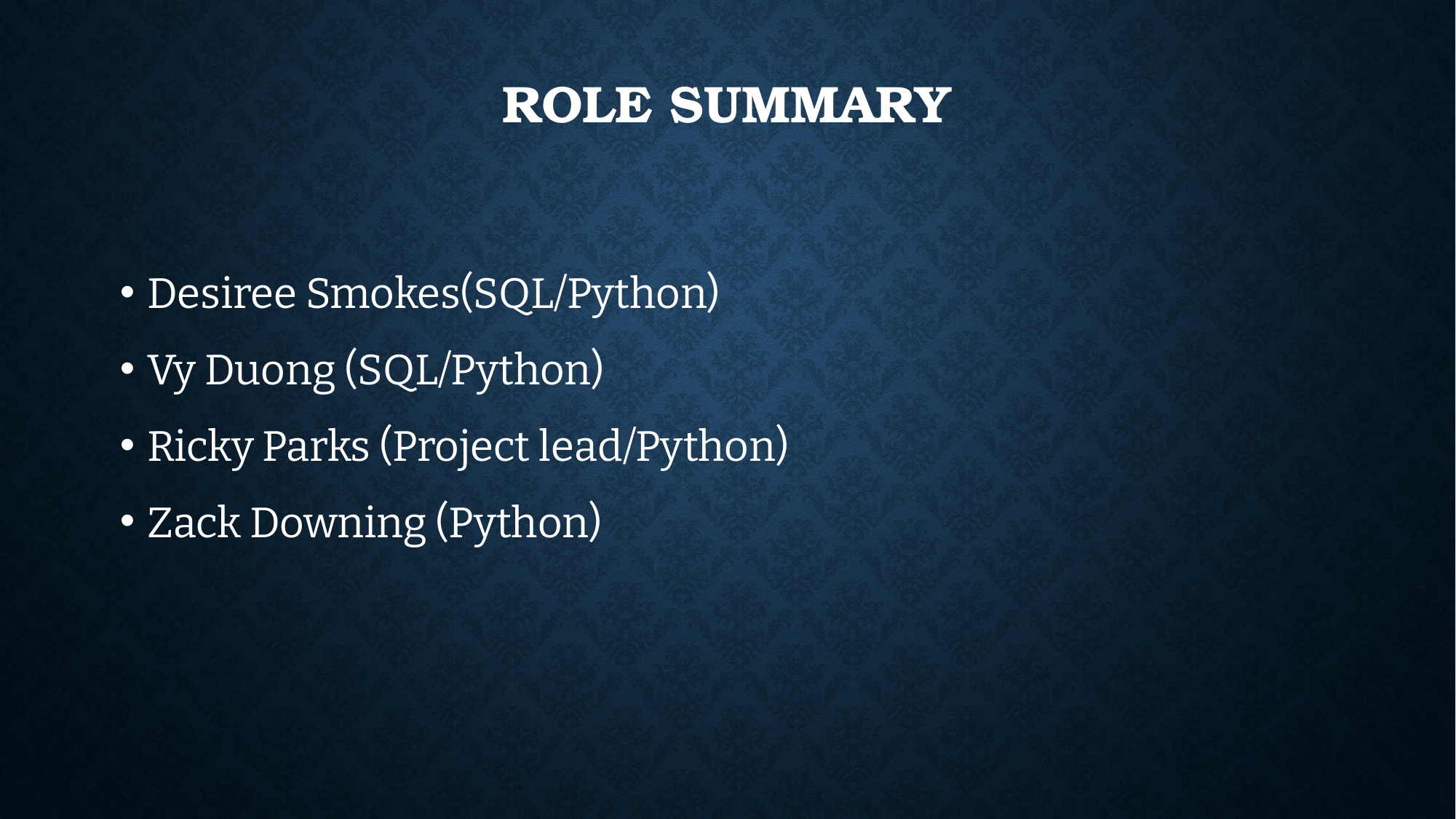

# Role Summary
Desiree Smokes(SQL/Python)
Vy Duong (SQL/Python)
Ricky Parks (Project lead/Python)
Zack Downing (Python)